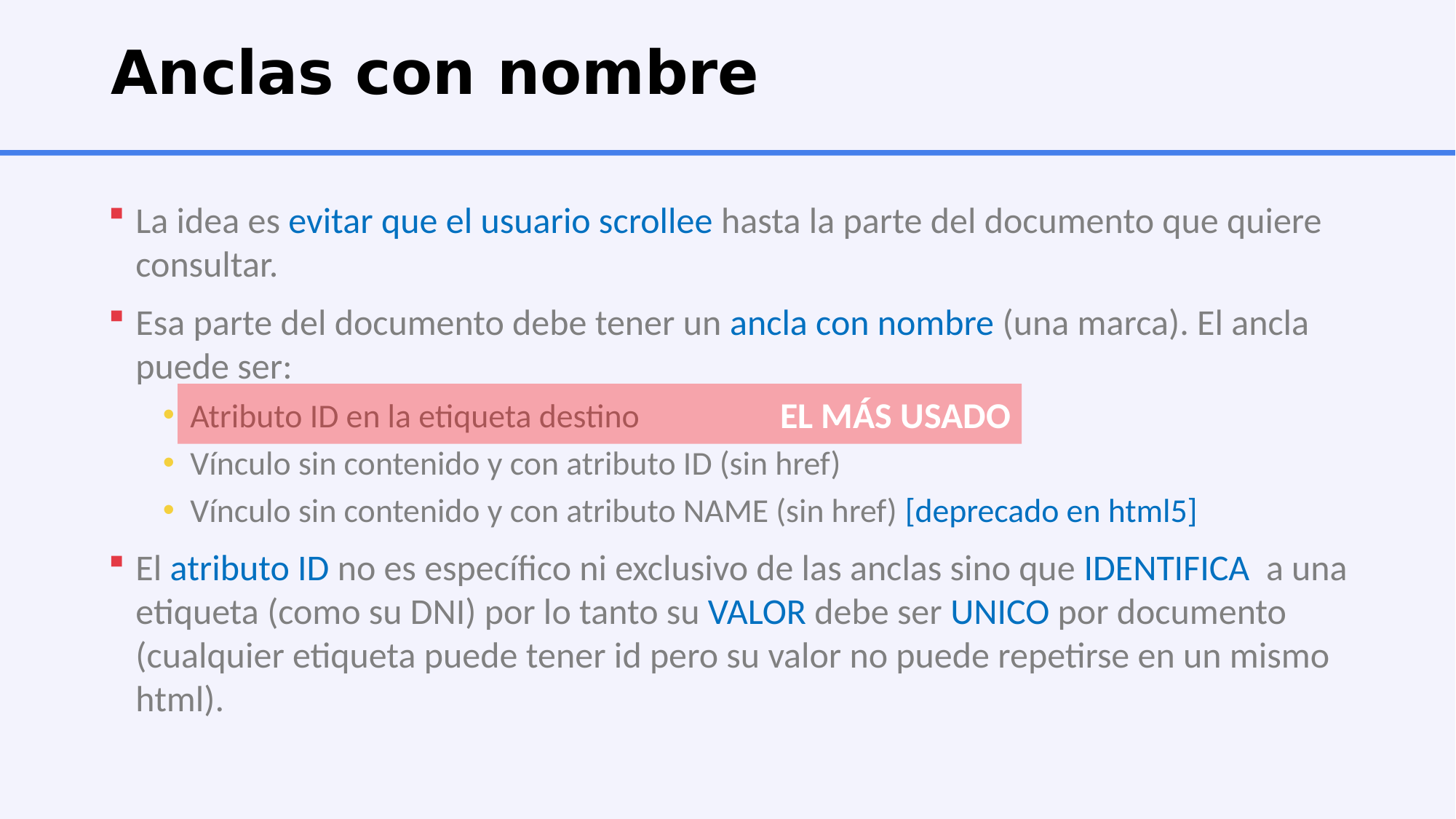

# Anclas con nombre
La idea es evitar que el usuario scrollee hasta la parte del documento que quiere consultar.
Esa parte del documento debe tener un ancla con nombre (una marca). El ancla puede ser:
Atributo ID en la etiqueta destino
Vínculo sin contenido y con atributo ID (sin href)
Vínculo sin contenido y con atributo NAME (sin href) [deprecado en html5]
El atributo ID no es específico ni exclusivo de las anclas sino que IDENTIFICA  a una etiqueta (como su DNI) por lo tanto su VALOR debe ser UNICO por documento (cualquier etiqueta puede tener id pero su valor no puede repetirse en un mismo html).
EL MÁS USADO